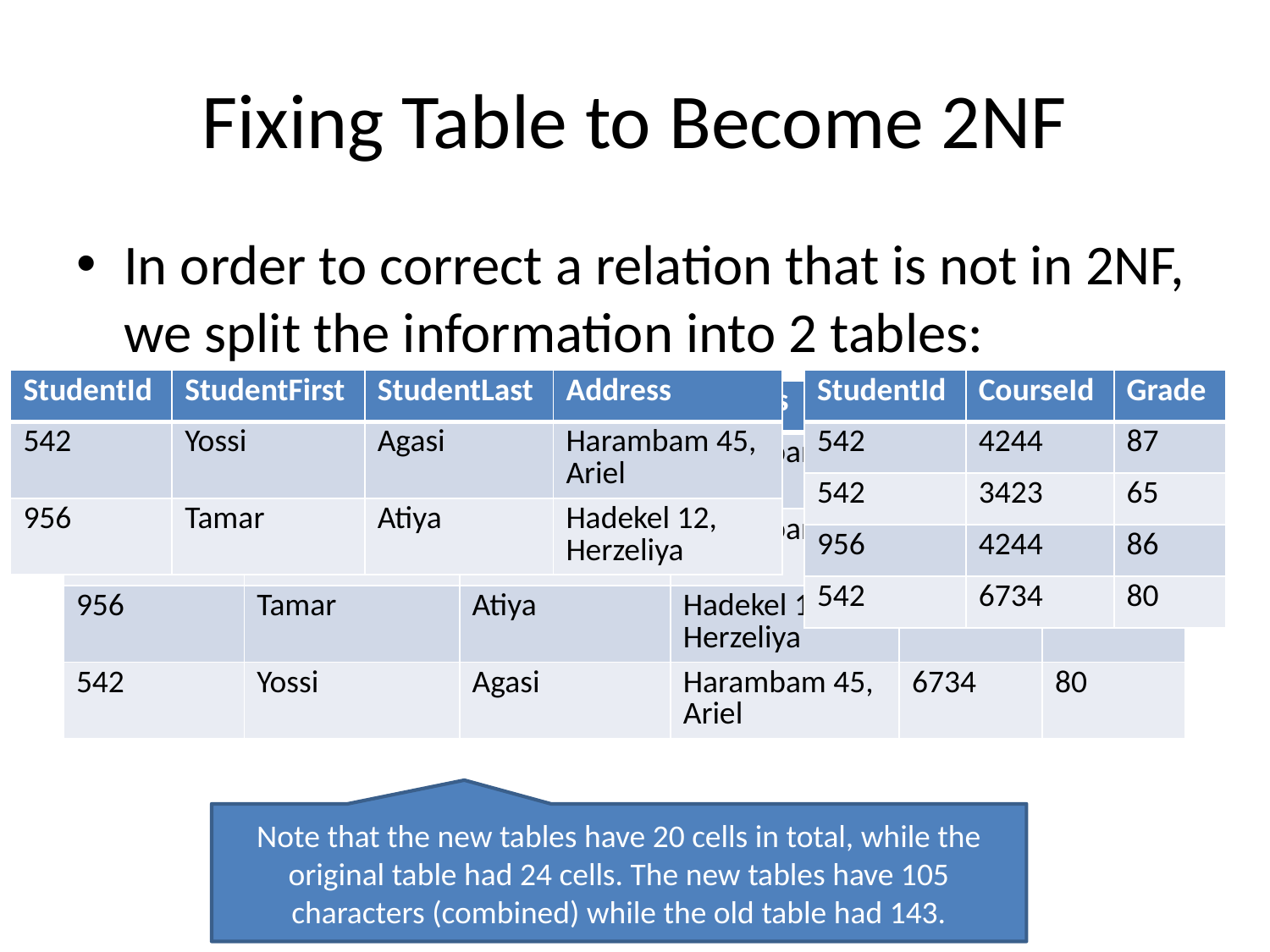

# Fixing Table to Become 2NF
In order to correct a relation that is not in 2NF, we split the information into 2 tables:
| StudentId | StudentFirst | StudentLast | Address |
| --- | --- | --- | --- |
| 542 | Yossi | Agasi | Harambam 45, Ariel |
| 956 | Tamar | Atiya | Hadekel 12, Herzeliya |
| StudentId | CourseId | Grade |
| --- | --- | --- |
| 542 | 4244 | 87 |
| 542 | 3423 | 65 |
| 956 | 4244 | 86 |
| 542 | 6734 | 80 |
| StudentId | StudentFirst | StudentLast | Address | CourseId | Grade |
| --- | --- | --- | --- | --- | --- |
| 542 | Yossi | Agasi | Harambam 45, Ariel | 4244 | 87 |
| 542 | Yossi | Agasi | Harambam 45, Ariel | 3423 | 65 |
| 956 | Tamar | Atiya | Hadekel 12, Herzeliya | 4244 | 86 |
| 542 | Yossi | Agasi | Harambam 45, Ariel | 6734 | 80 |
Note that the new tables have 20 cells in total, while the original table had 24 cells. The new tables have 105 characters (combined) while the old table had 143.